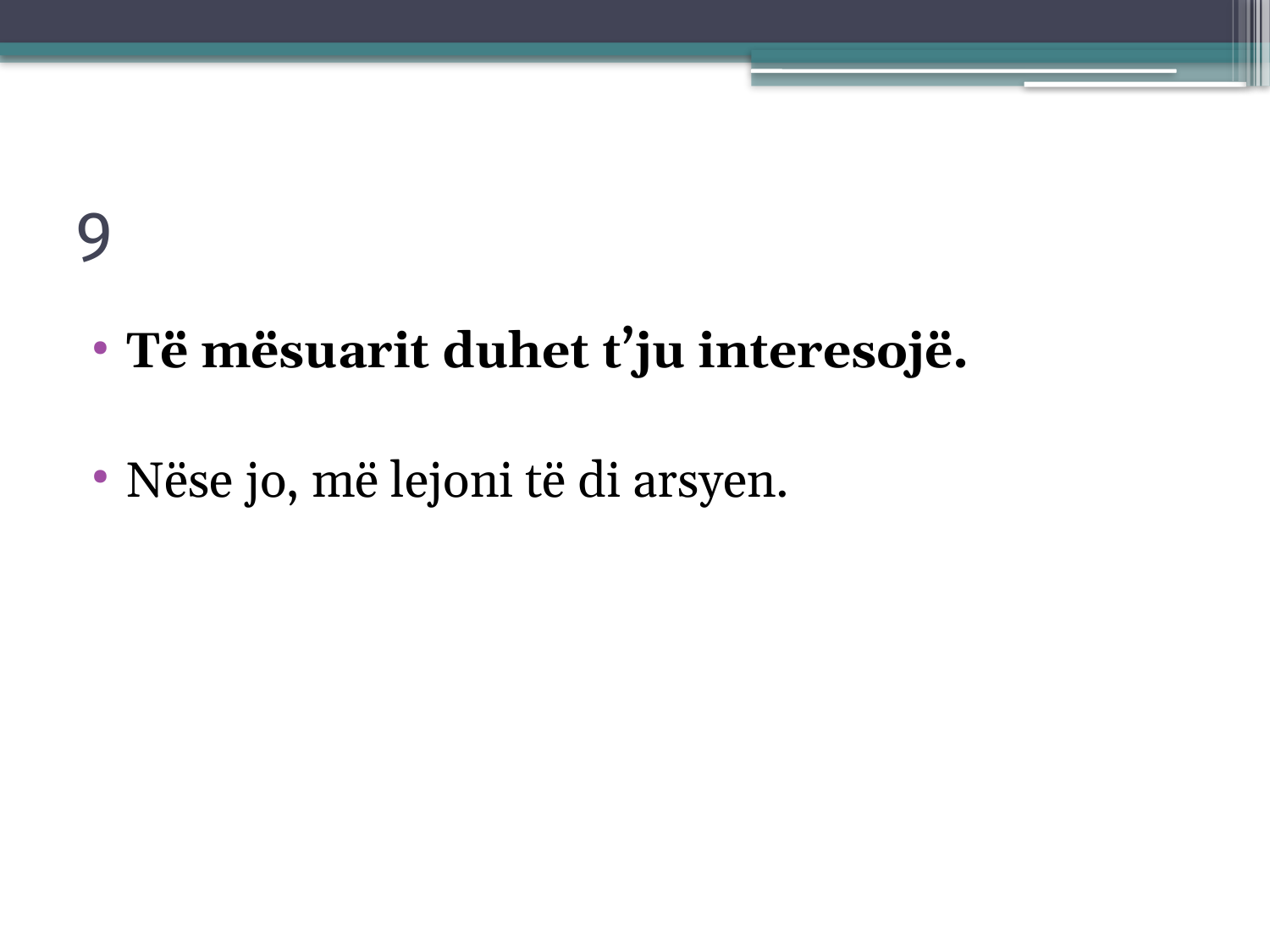

# 9
Të mësuarit duhet t’ju interesojë.

Nëse jo, më lejoni të di arsyen.